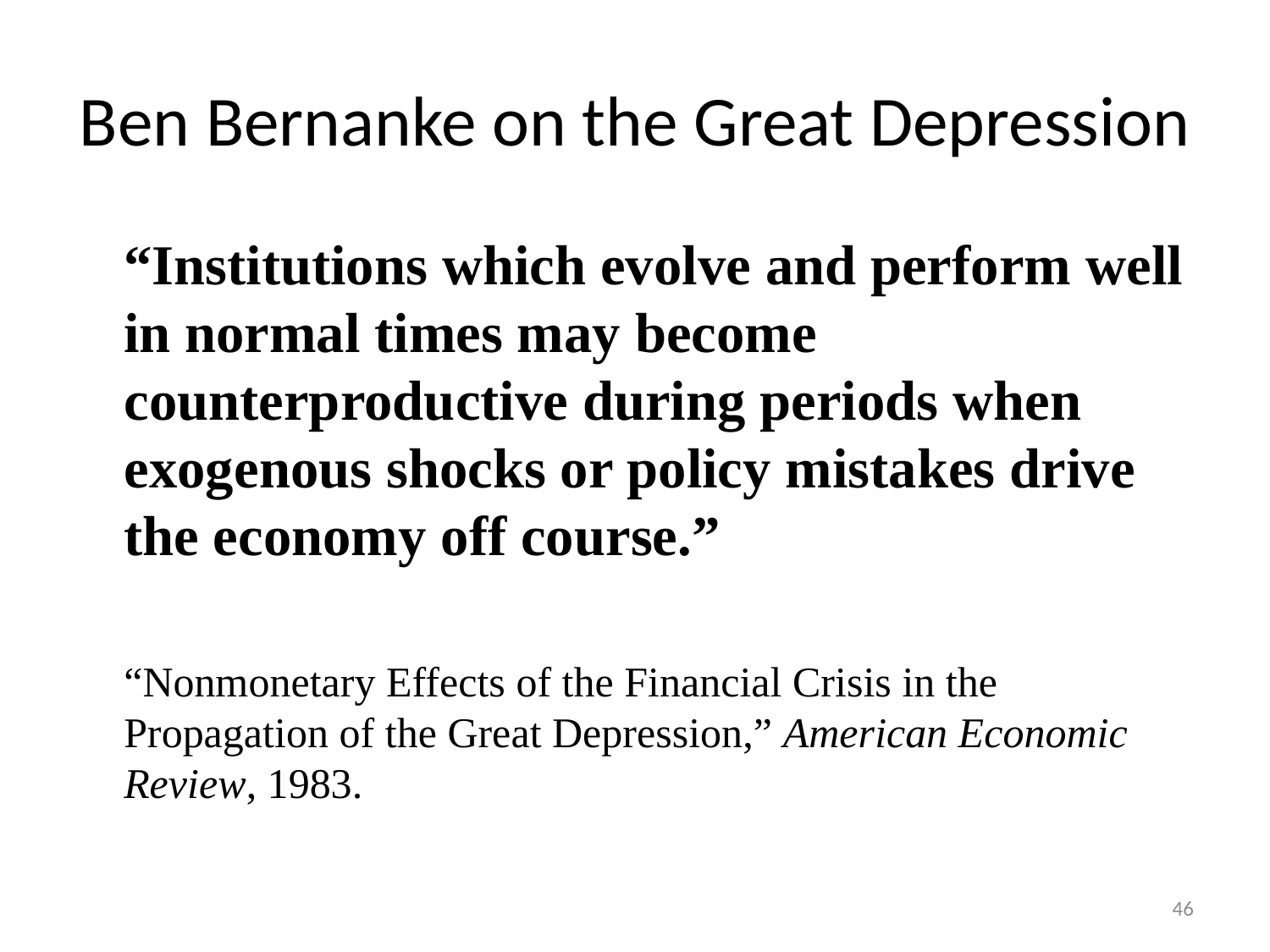

# Ben Bernanke on the Great Depression
	“Institutions which evolve and perform well in normal times may become counterproductive during periods when exogenous shocks or policy mistakes drive the economy off course.”

	“Nonmonetary Effects of the Financial Crisis in the Propagation of the Great Depression,” American Economic Review, 1983.
46